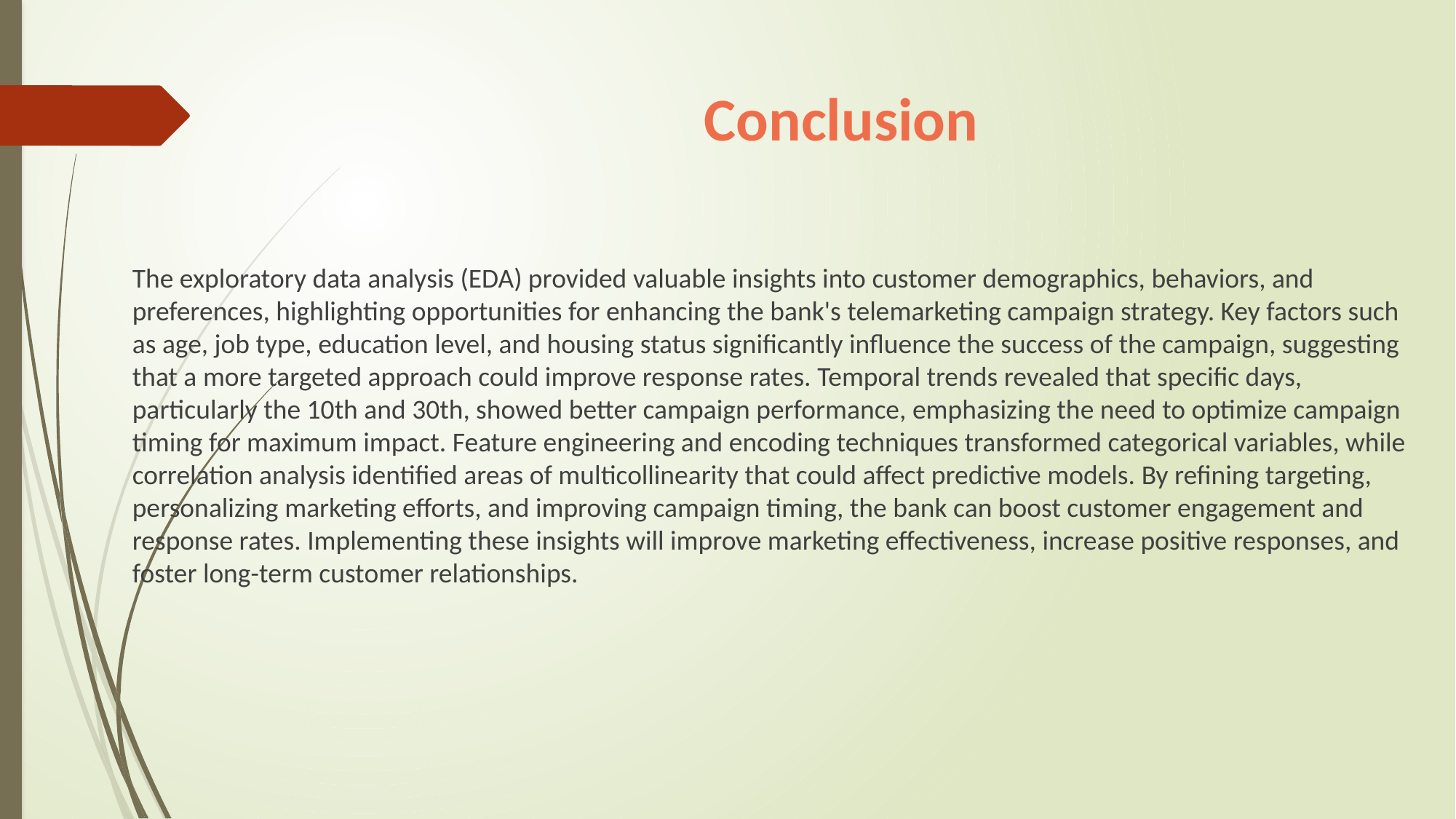

# Conclusion
The exploratory data analysis (EDA) provided valuable insights into customer demographics, behaviors, and preferences, highlighting opportunities for enhancing the bank's telemarketing campaign strategy. Key factors such as age, job type, education level, and housing status significantly influence the success of the campaign, suggesting that a more targeted approach could improve response rates. Temporal trends revealed that specific days, particularly the 10th and 30th, showed better campaign performance, emphasizing the need to optimize campaign timing for maximum impact. Feature engineering and encoding techniques transformed categorical variables, while correlation analysis identified areas of multicollinearity that could affect predictive models. By refining targeting, personalizing marketing efforts, and improving campaign timing, the bank can boost customer engagement and response rates. Implementing these insights will improve marketing effectiveness, increase positive responses, and foster long-term customer relationships.